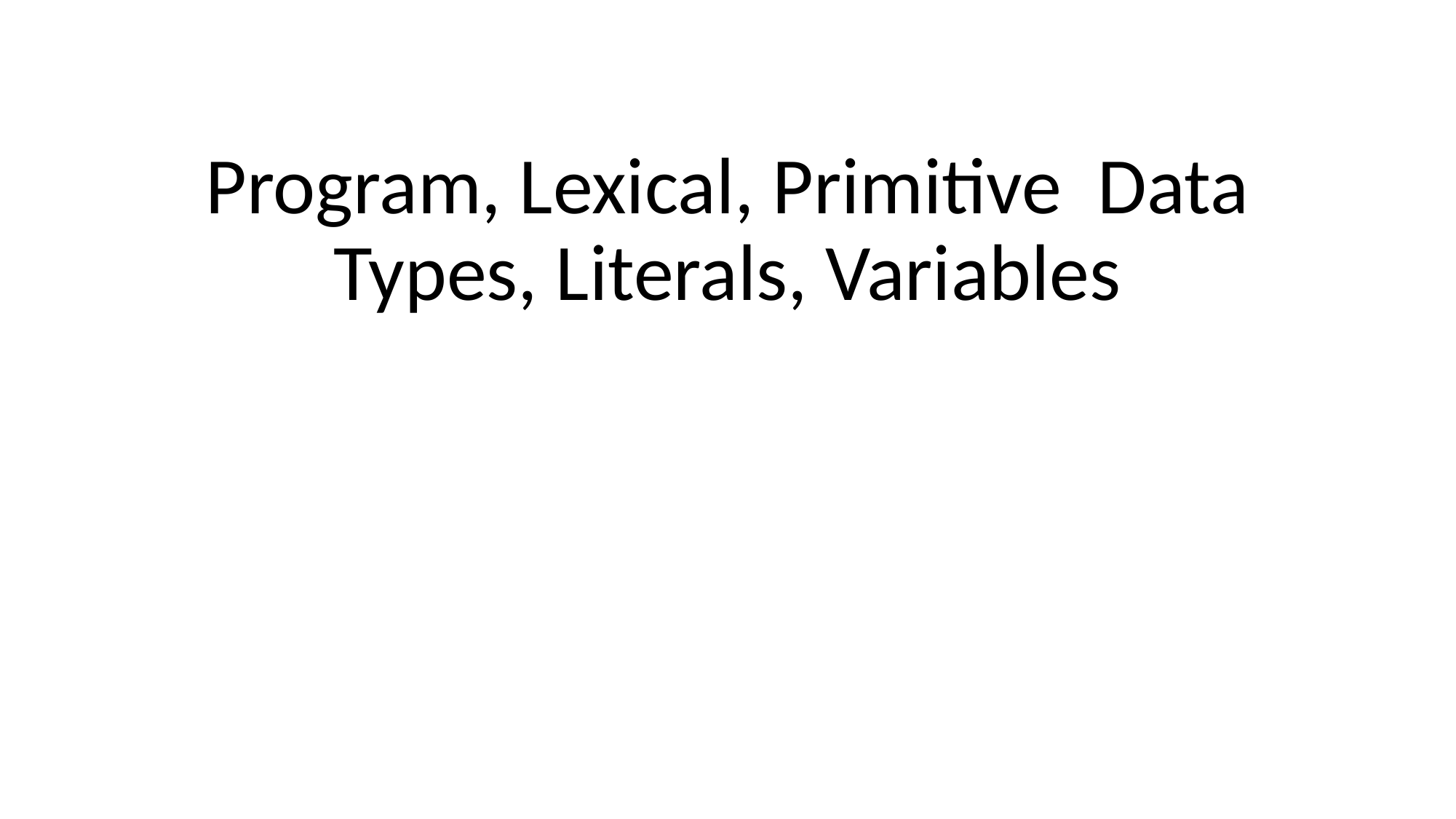

# Program, Lexical, Primitive  Data Types, Literals, Variables